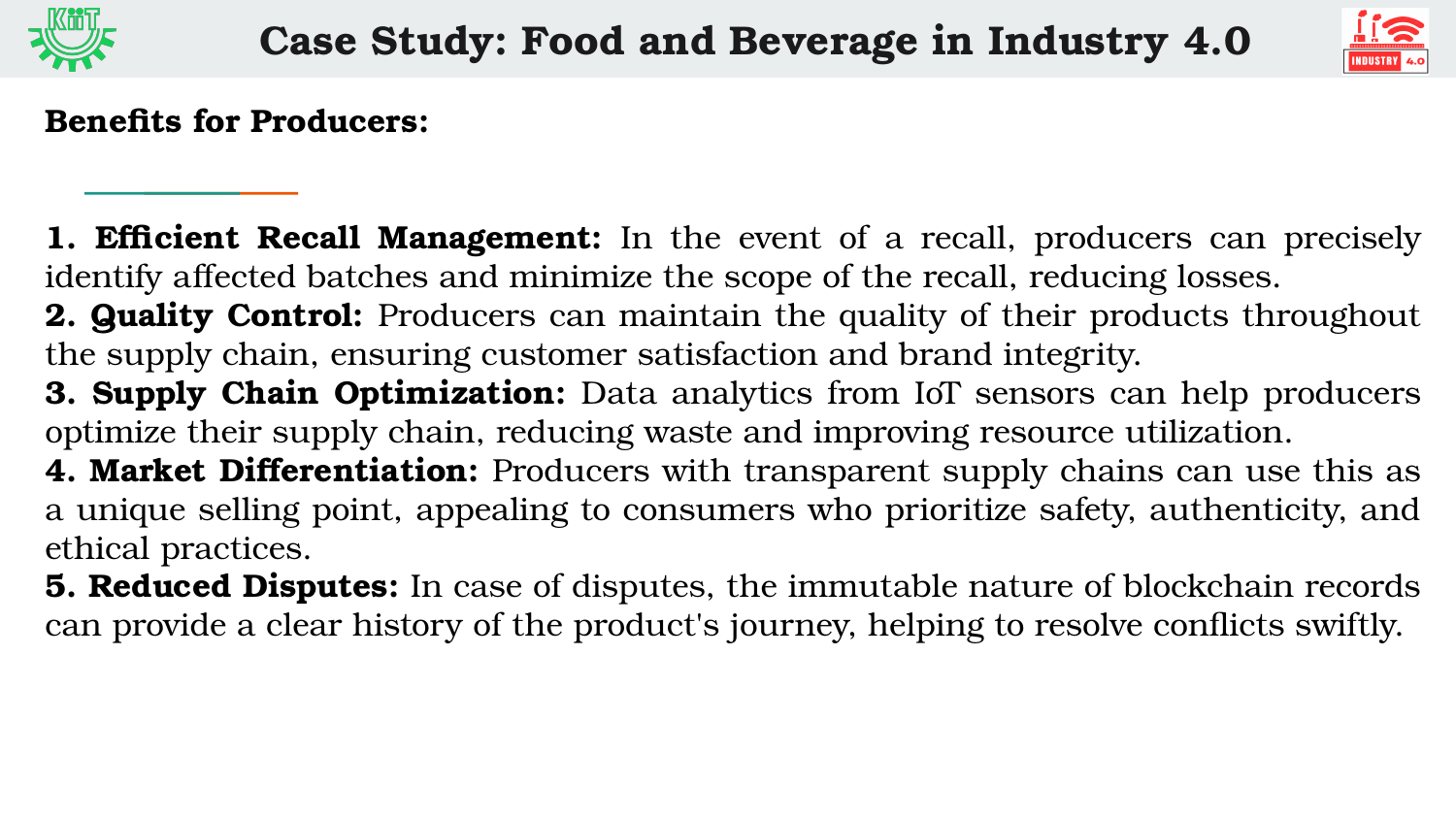

# Case Study: Food and Beverage in Industry 4.0
Benefits for Producers:

1. Efficient Recall Management: In the event of a recall, producers can precisely identify affected batches and minimize the scope of the recall, reducing losses.
2. Quality Control: Producers can maintain the quality of their products throughout the supply chain, ensuring customer satisfaction and brand integrity.
3. Supply Chain Optimization: Data analytics from IoT sensors can help producers optimize their supply chain, reducing waste and improving resource utilization.
4. Market Differentiation: Producers with transparent supply chains can use this as a unique selling point, appealing to consumers who prioritize safety, authenticity, and ethical practices.
5. Reduced Disputes: In case of disputes, the immutable nature of blockchain records can provide a clear history of the product's journey, helping to resolve conflicts swiftly.